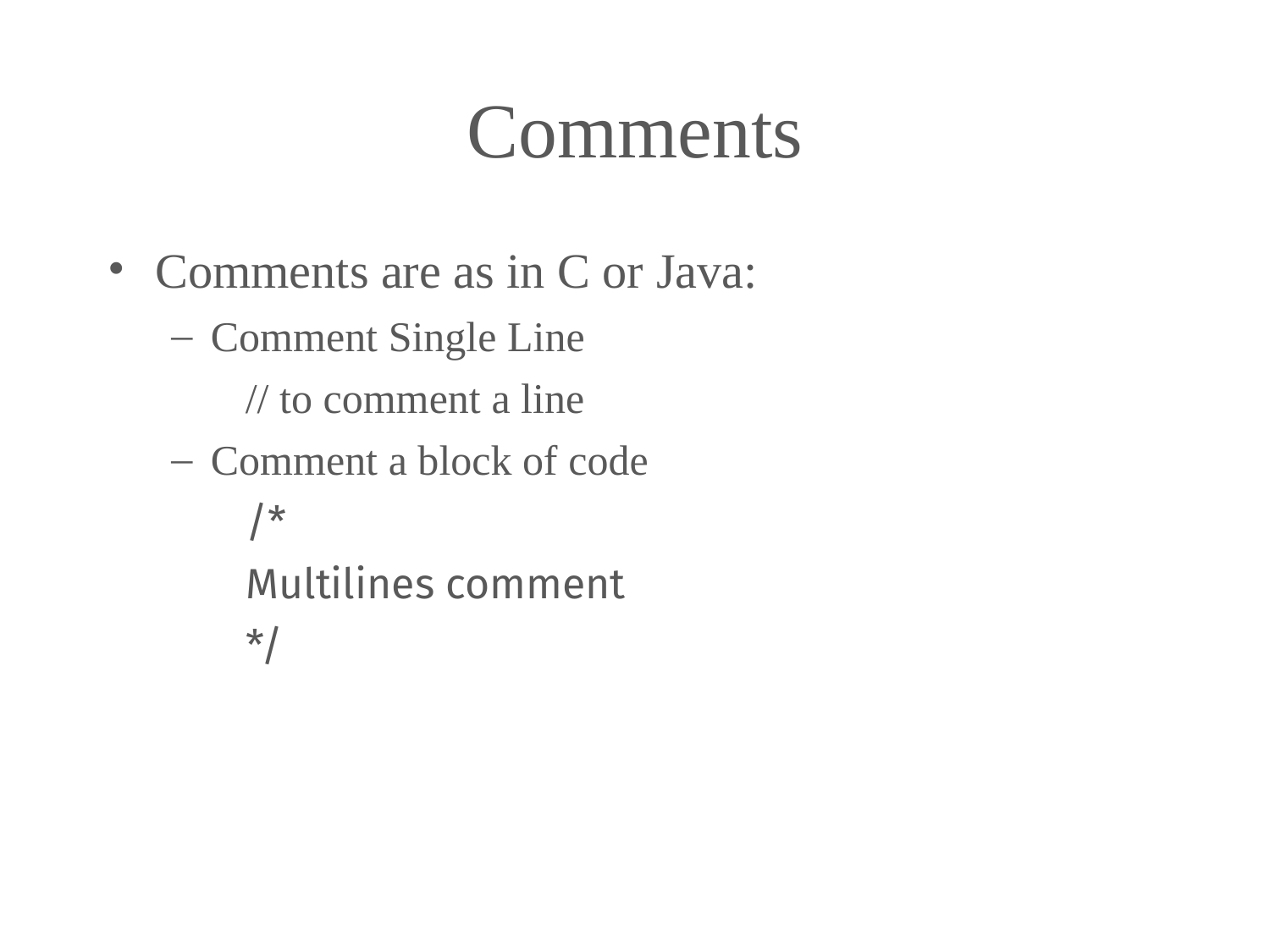

Comments
Comments are as in C or Java:
Comment Single Line
 // to comment a line
Comment a block of code
 /*
 Multilines comment
 */